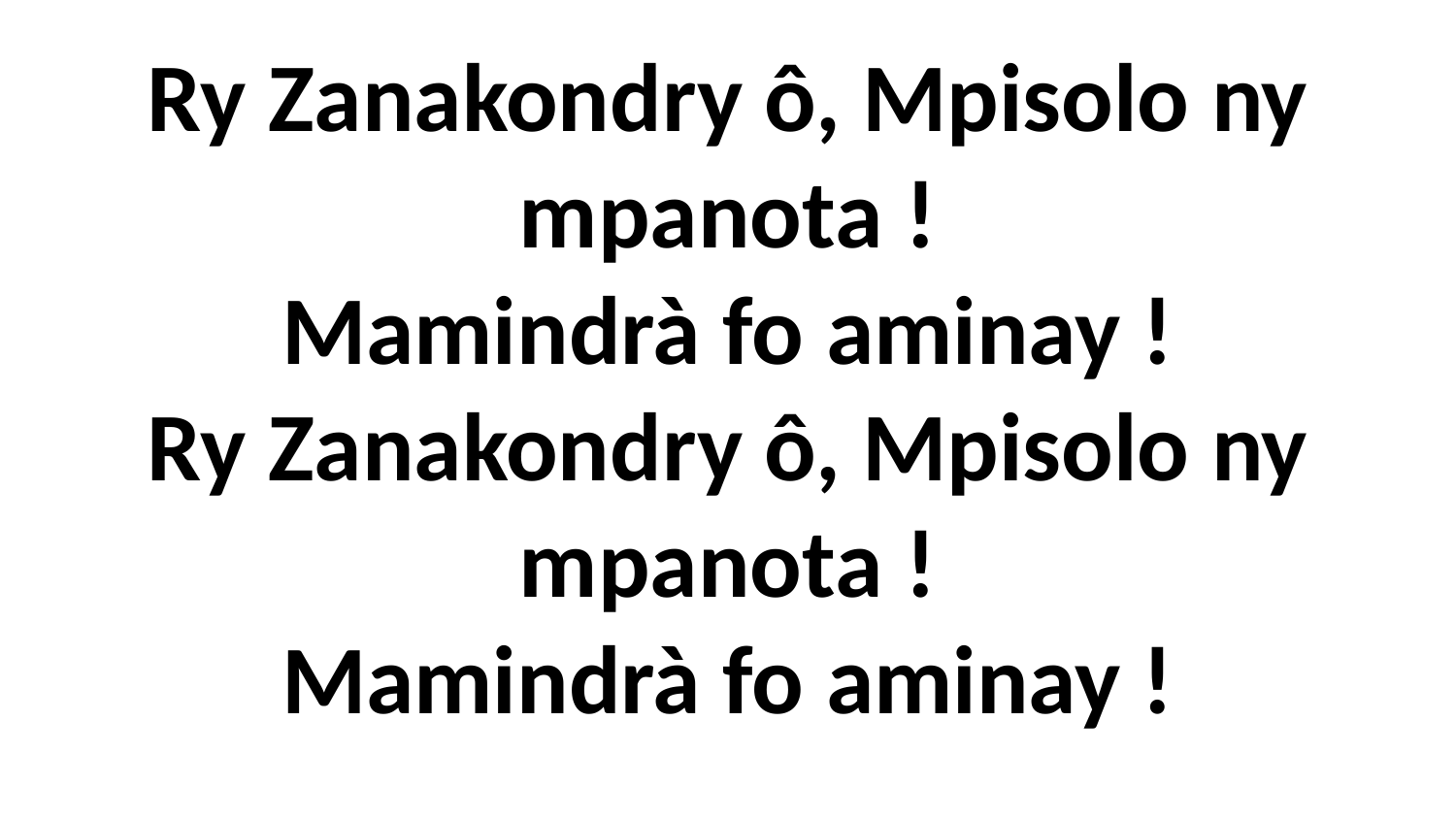

# Ry Zanakondry ô, Mpisolo ny mpanota ! Mamindrà fo aminay ! Ry Zanakondry ô, Mpisolo ny mpanota ! Mamindrà fo aminay !